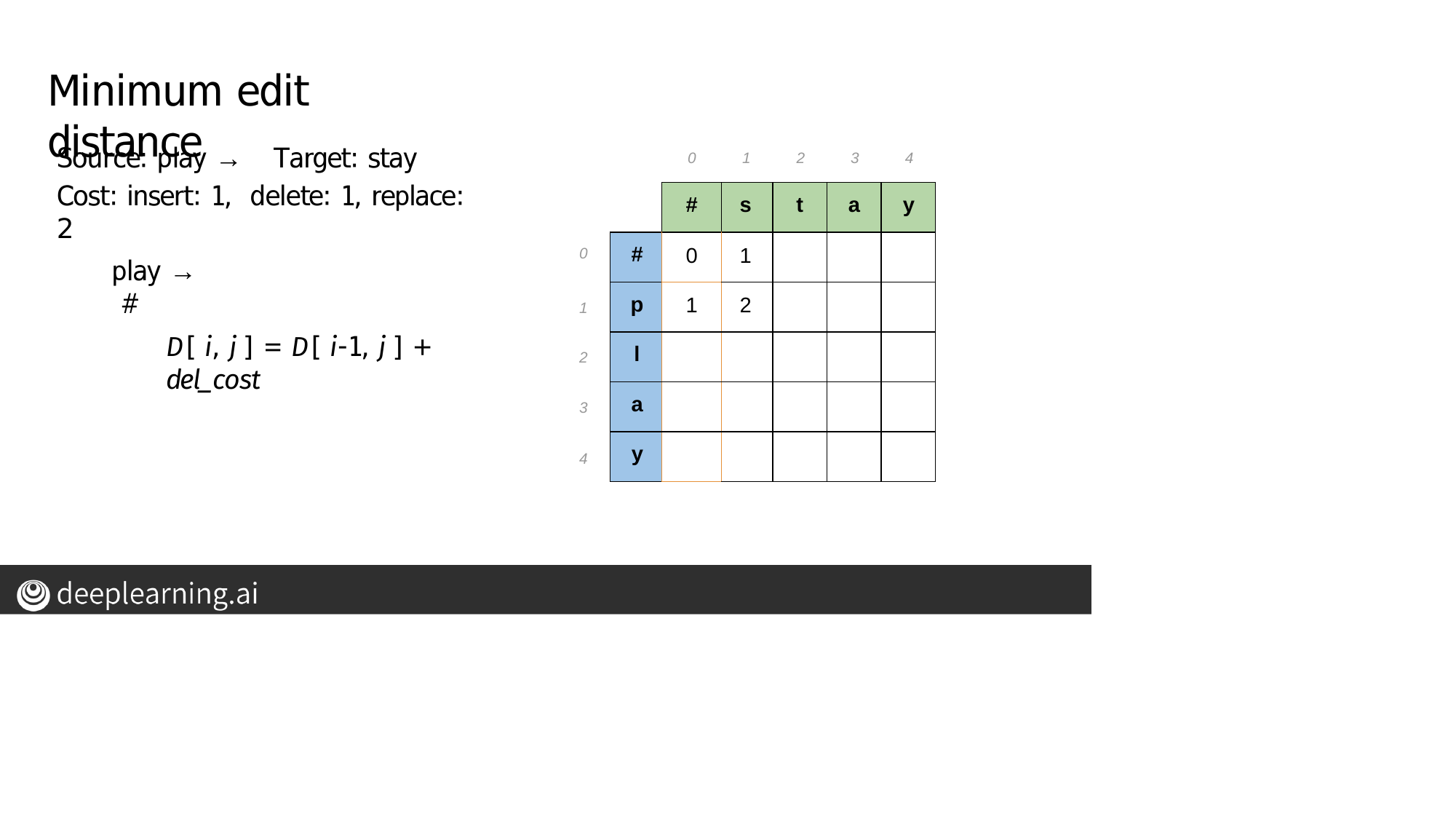

# Minimum edit distance
Source: play → Target: stay
Cost: insert: 1,  delete: 1, replace: 2
0
1
2
3
4
|  | # | s | t | a | y |
| --- | --- | --- | --- | --- | --- |
| # | 0 | 1 |  |  |  |
| p | 1 | 2 |  |  |  |
| l |  |  |  |  |  |
| a |  |  |  |  |  |
| y |  |  |  |  |  |
0
play →  #
1
D[ i, j ] = D[ i-1, j ] + del_cost
2
3

4